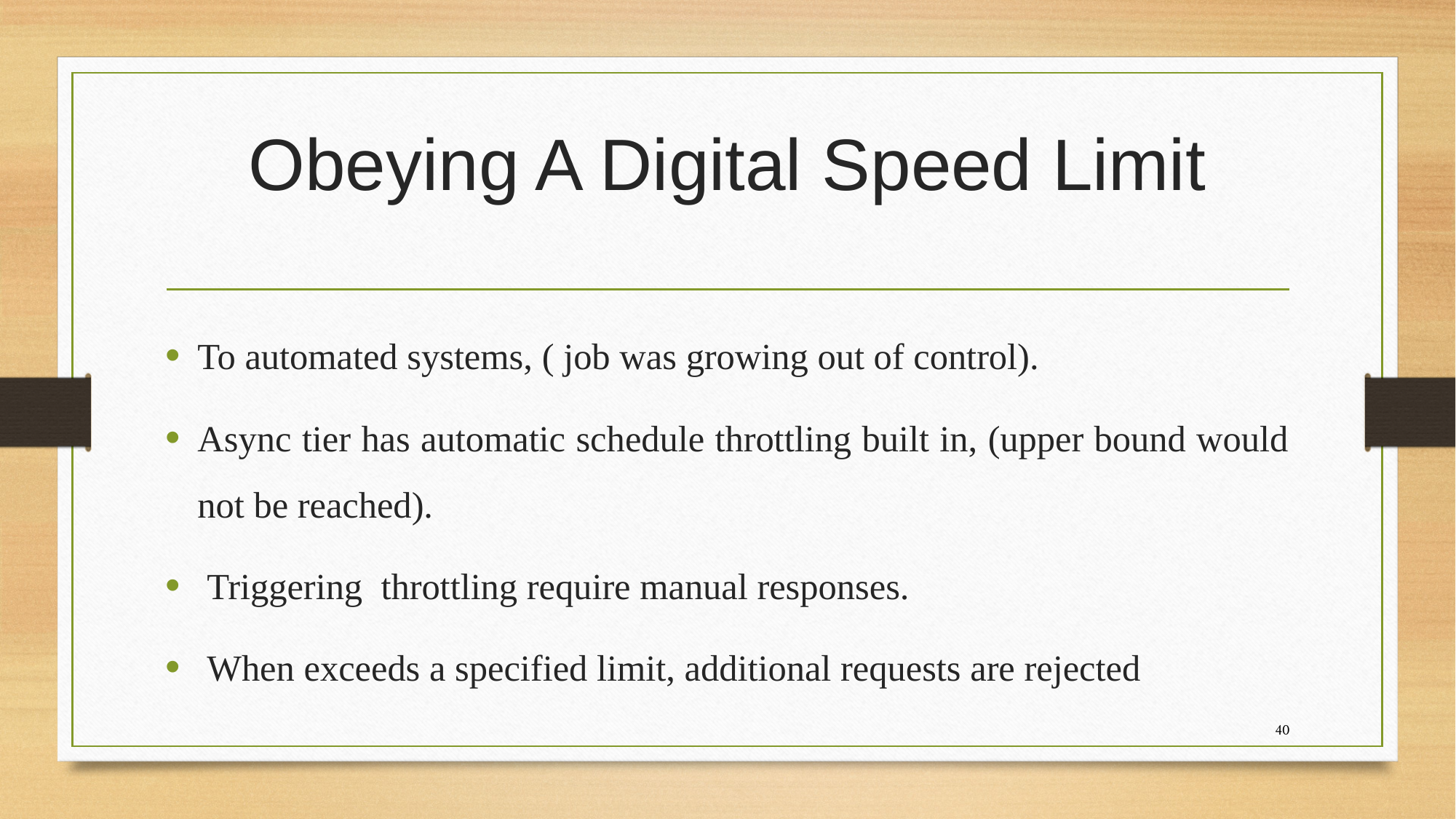

# Obeying A Digital Speed Limit
To automated systems, ( job was growing out of control).
Async tier has automatic schedule throttling built in, (upper bound would not be reached).
 Triggering  throttling require manual responses.
 When exceeds a specified limit, additional requests are rejected
40